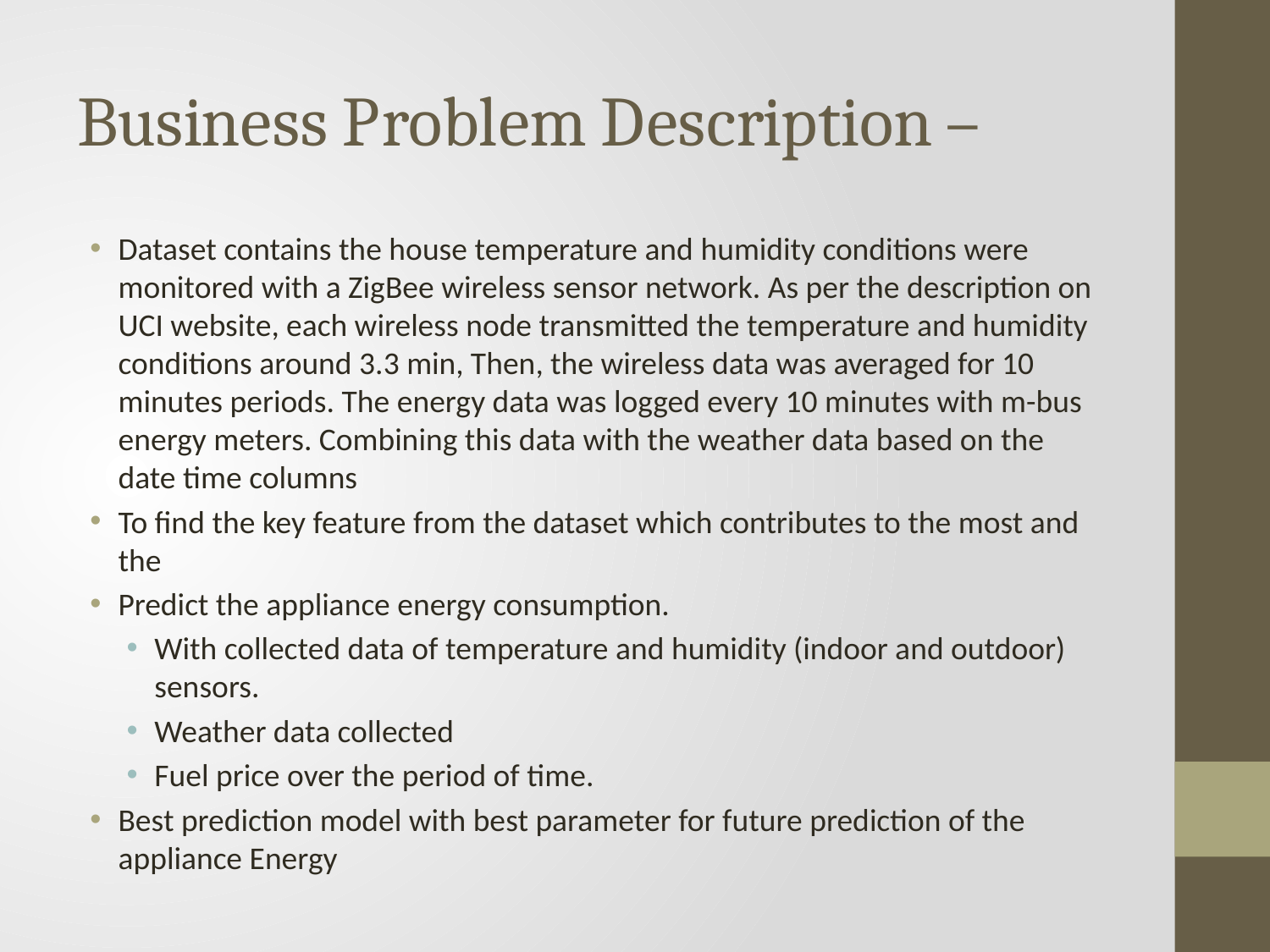

# Business Problem Description –
Dataset contains the house temperature and humidity conditions were monitored with a ZigBee wireless sensor network. As per the description on UCI website, each wireless node transmitted the temperature and humidity conditions around 3.3 min, Then, the wireless data was averaged for 10 minutes periods. The energy data was logged every 10 minutes with m-bus energy meters. Combining this data with the weather data based on the date time columns
To find the key feature from the dataset which contributes to the most and the
Predict the appliance energy consumption.
With collected data of temperature and humidity (indoor and outdoor) sensors.
Weather data collected
Fuel price over the period of time.
Best prediction model with best parameter for future prediction of the appliance Energy